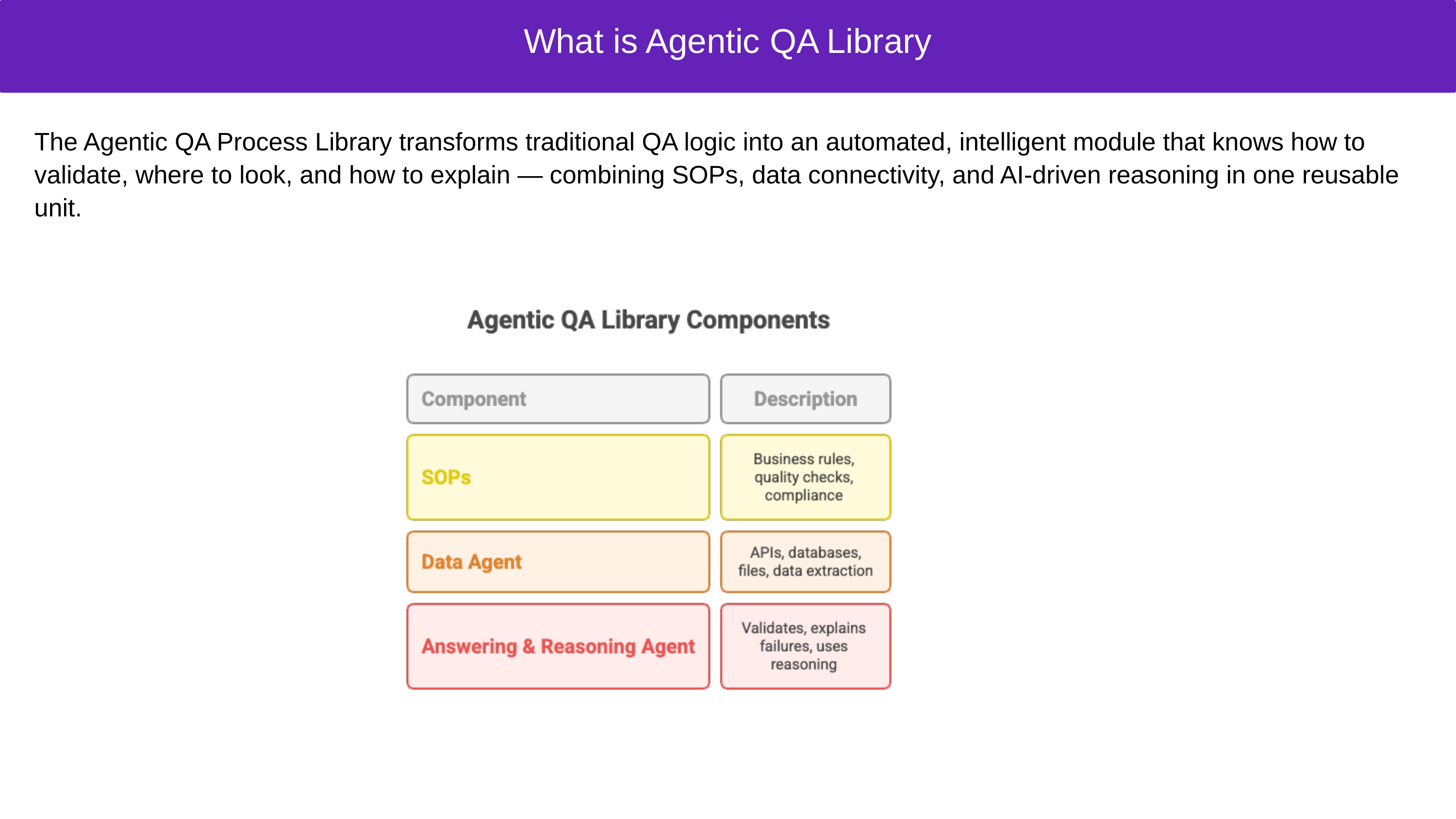

What is Agentic QA Library
The Agentic QA Process Library transforms traditional QA logic into an automated, intelligent module that knows how to validate, where to look, and how to explain — combining SOPs, data connectivity, and AI-driven reasoning in one reusable unit.